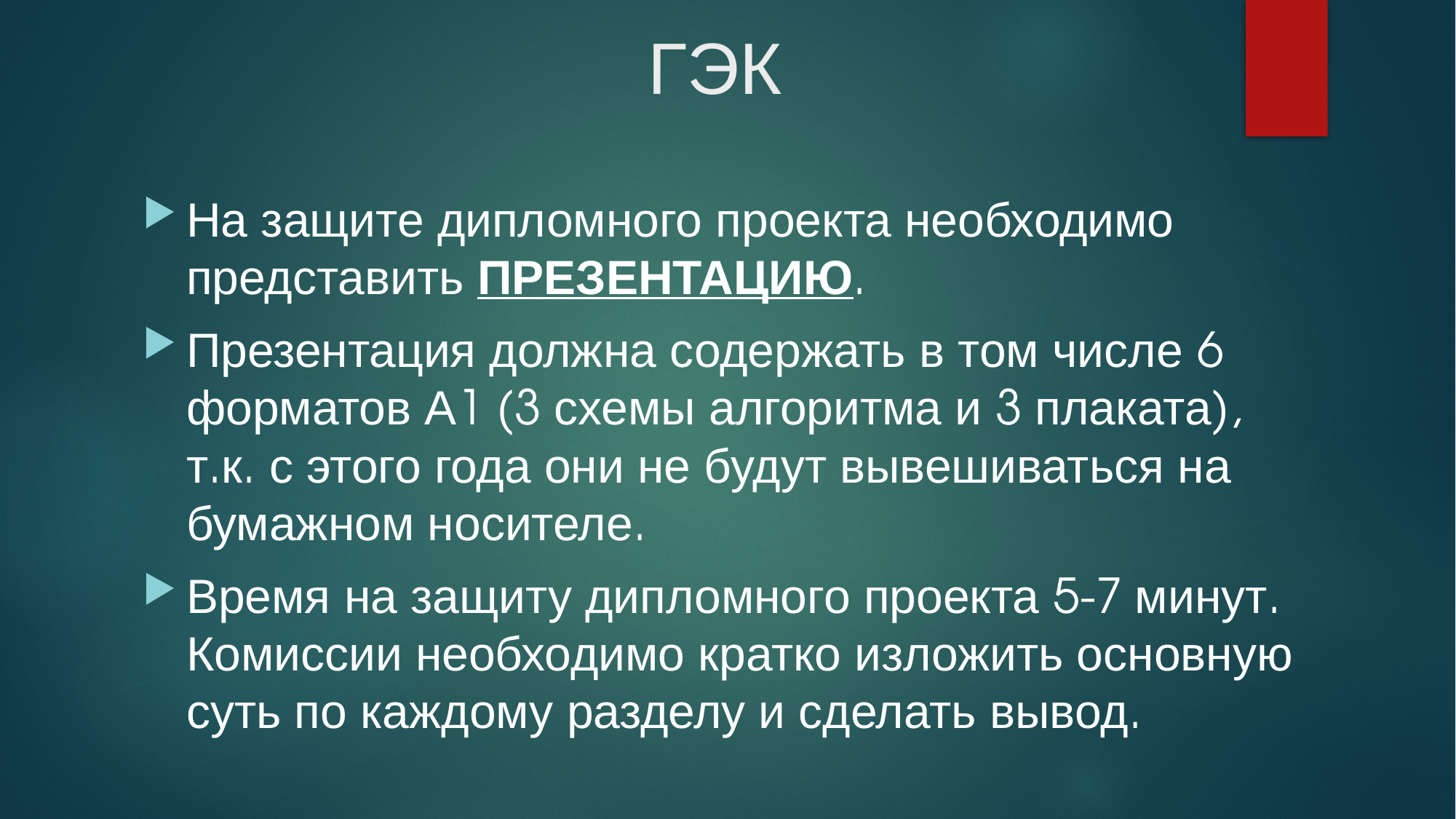

# ГЭК
На защите дипломного проекта необходимо представить ПРЕЗЕНТАЦИЮ.
Презентация должна содержать в том числе 6 форматов А1 (3 схемы алгоритма и 3 плаката), т.к. с этого года они не будут вывешиваться на бумажном носителе.
Время на защиту дипломного проекта 5-7 минут. Комиссии необходимо кратко изложить основную суть по каждому разделу и сделать вывод.